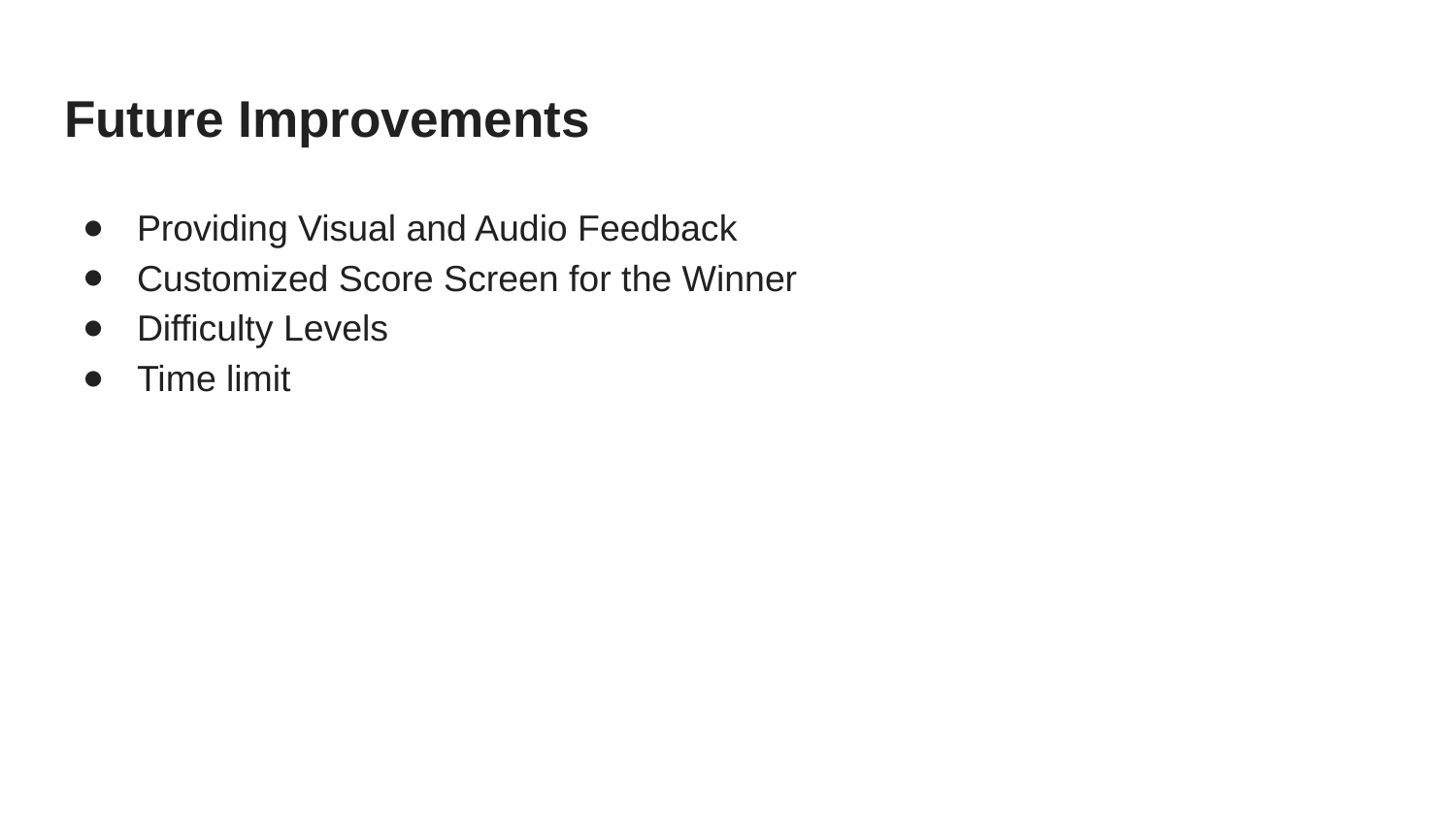

# Future Improvements
Providing Visual and Audio Feedback
Customized Score Screen for the Winner
Difficulty Levels
Time limit